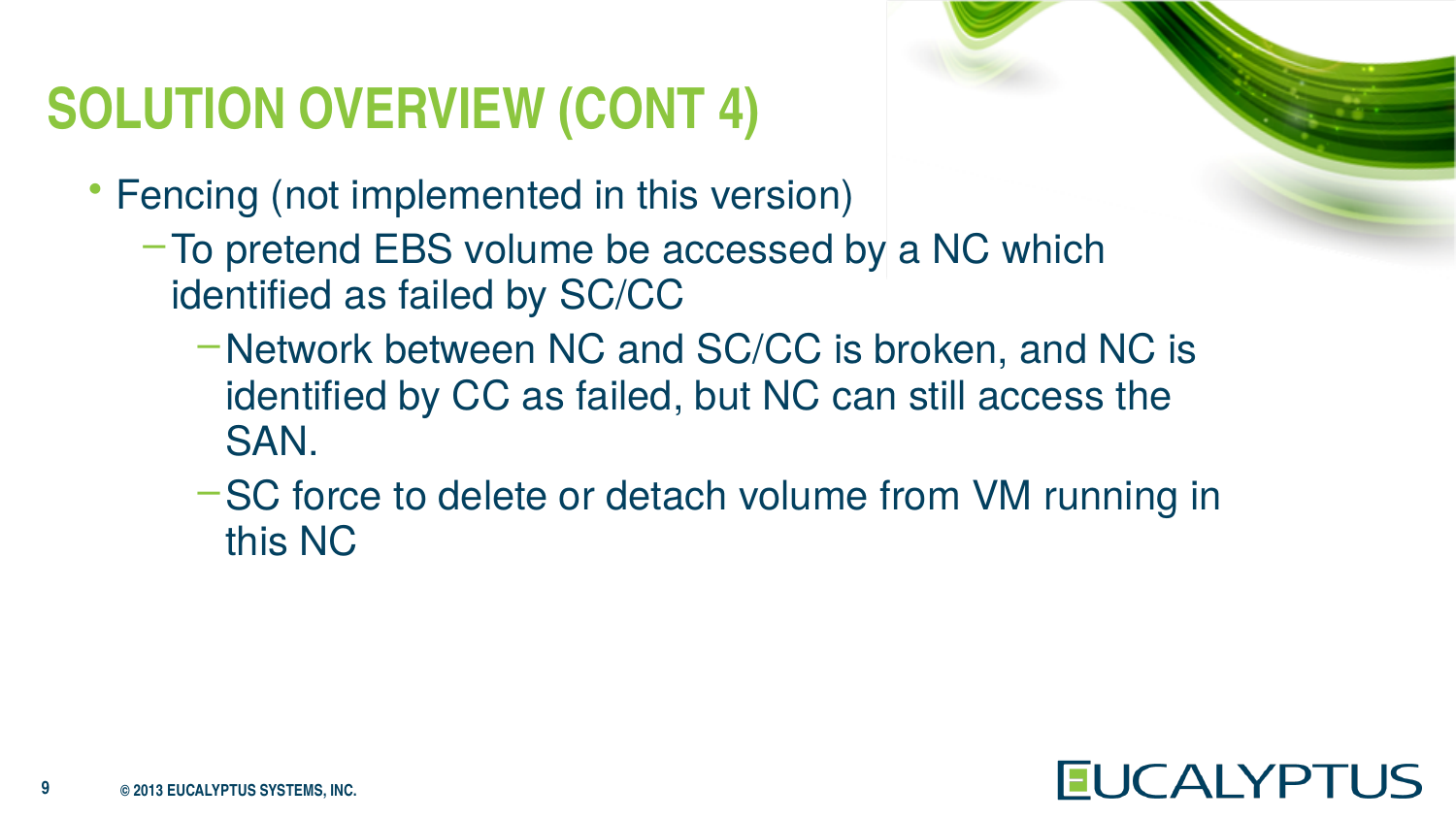

# Solution Overview (cont 4)
Fencing (not implemented in this version)
To pretend EBS volume be accessed by a NC which identified as failed by SC/CC
Network between NC and SC/CC is broken, and NC is identified by CC as failed, but NC can still access the SAN.
SC force to delete or detach volume from VM running in this NC
9